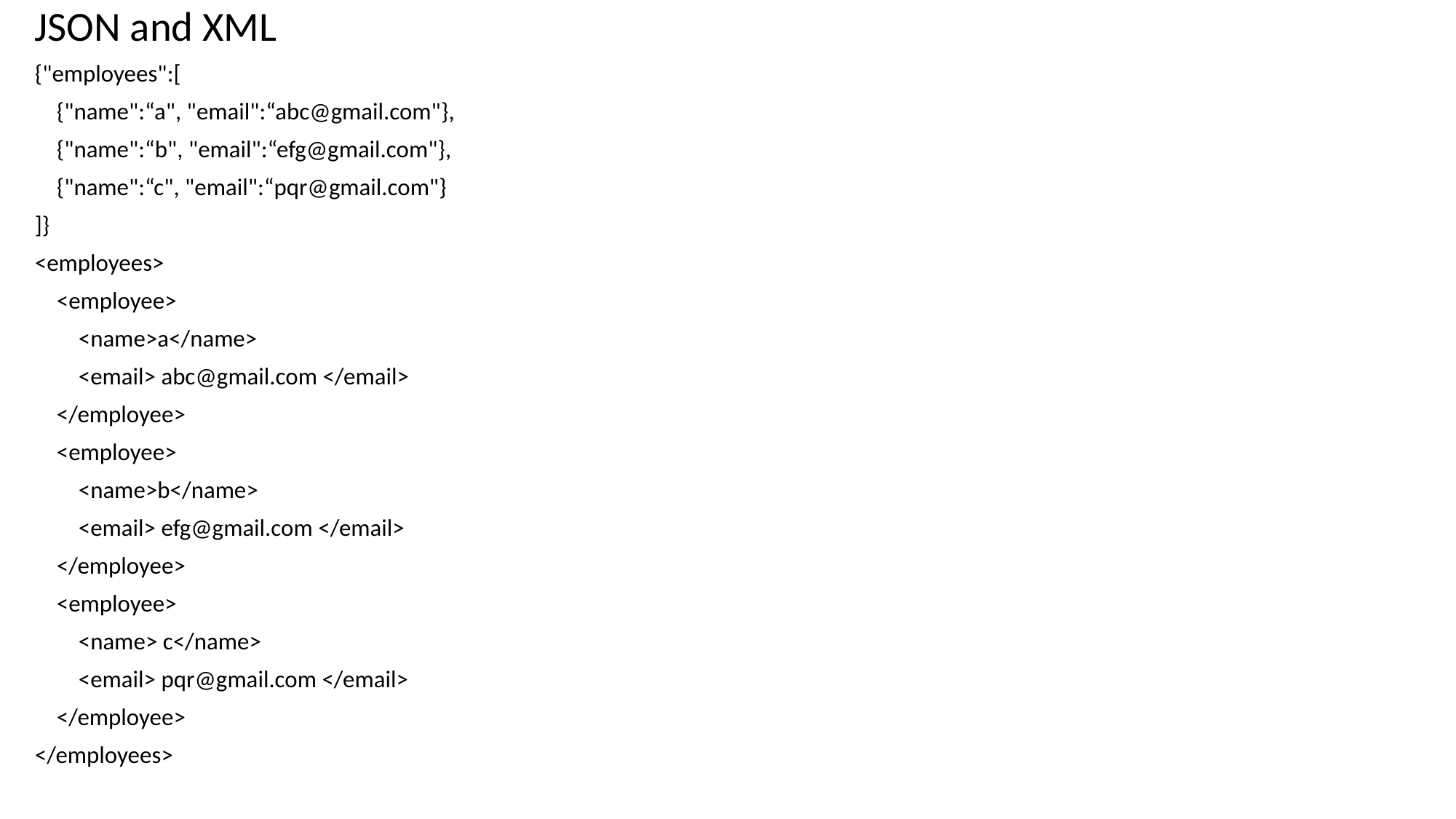

# JSON and XML
{"employees":[
    {"name":“a", "email":“abc@gmail.com"},
    {"name":“b", "email":“efg@gmail.com"},
    {"name":“c", "email":“pqr@gmail.com"}
]}
<employees>
    <employee>
        <name>a</name>
        <email> abc@gmail.com </email>
    </employee>
    <employee>
        <name>b</name>
        <email> efg@gmail.com </email>
    </employee>
    <employee>
        <name> c</name>
        <email> pqr@gmail.com </email>
    </employee>
</employees>